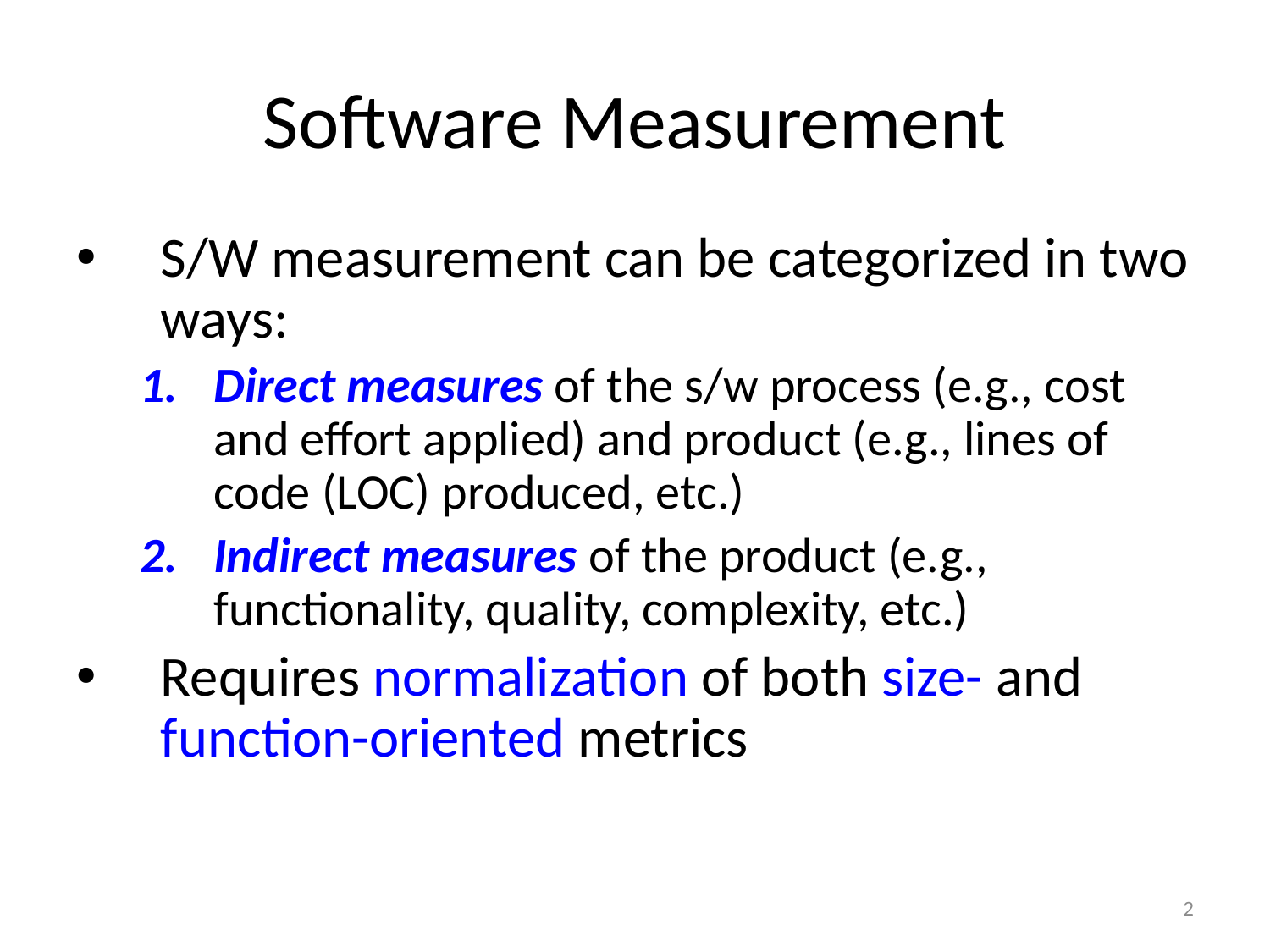

# Software Measurement
S/W measurement can be categorized in two ways:
Direct measures of the s/w process (e.g., cost and effort applied) and product (e.g., lines of code (LOC) produced, etc.)
Indirect measures of the product (e.g., functionality, quality, complexity, etc.)
Requires normalization of both size- and function-oriented metrics
2